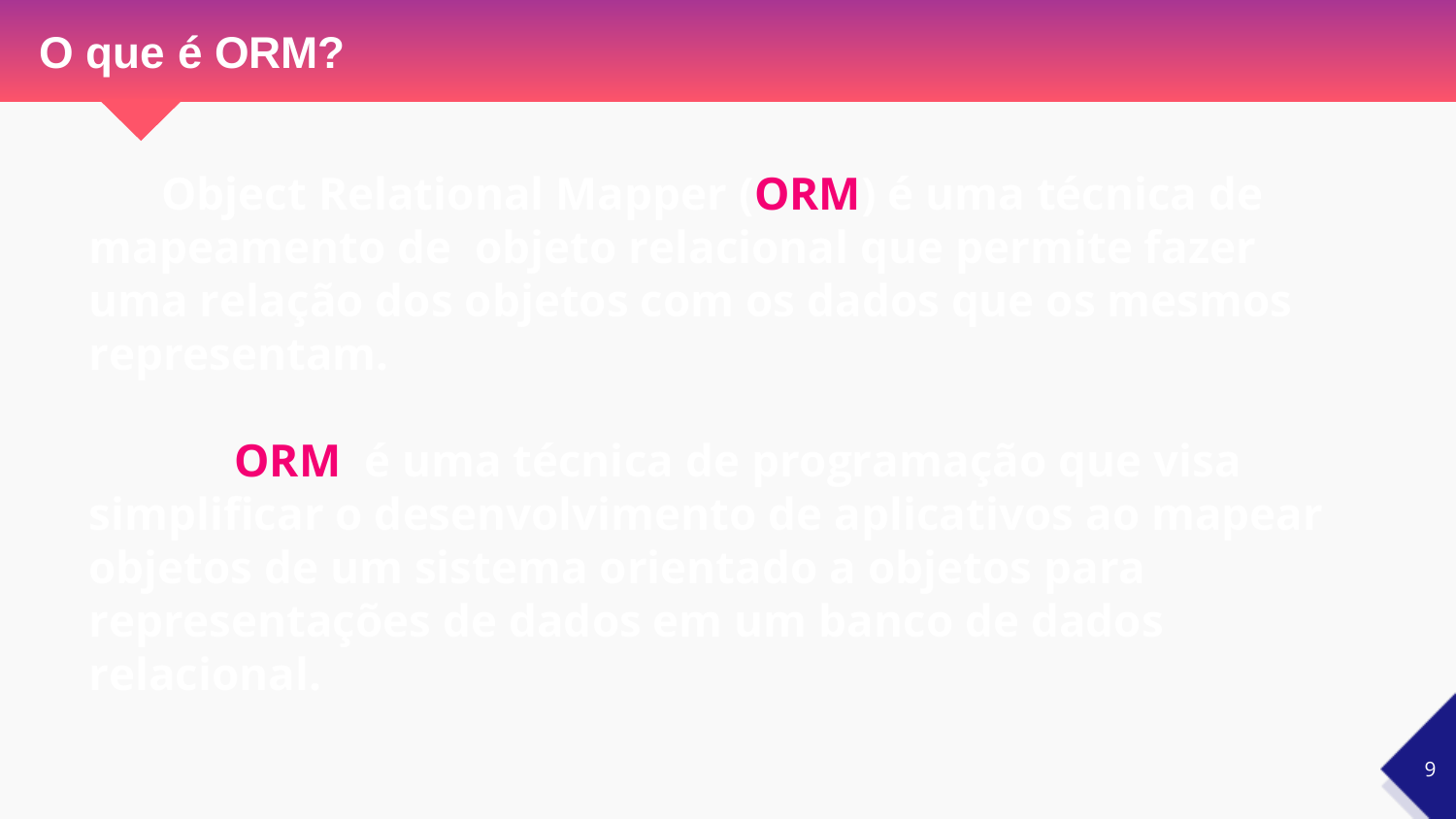

# O que é ORM?
Object Relational Mapper (ORM) é uma técnica de mapeamento de  objeto relacional que permite fazer uma relação dos objetos com os dados que os mesmos representam.
	ORM  é uma técnica de programação que visa simplificar o desenvolvimento de aplicativos ao mapear objetos de um sistema orientado a objetos para representações de dados em um banco de dados relacional.
9